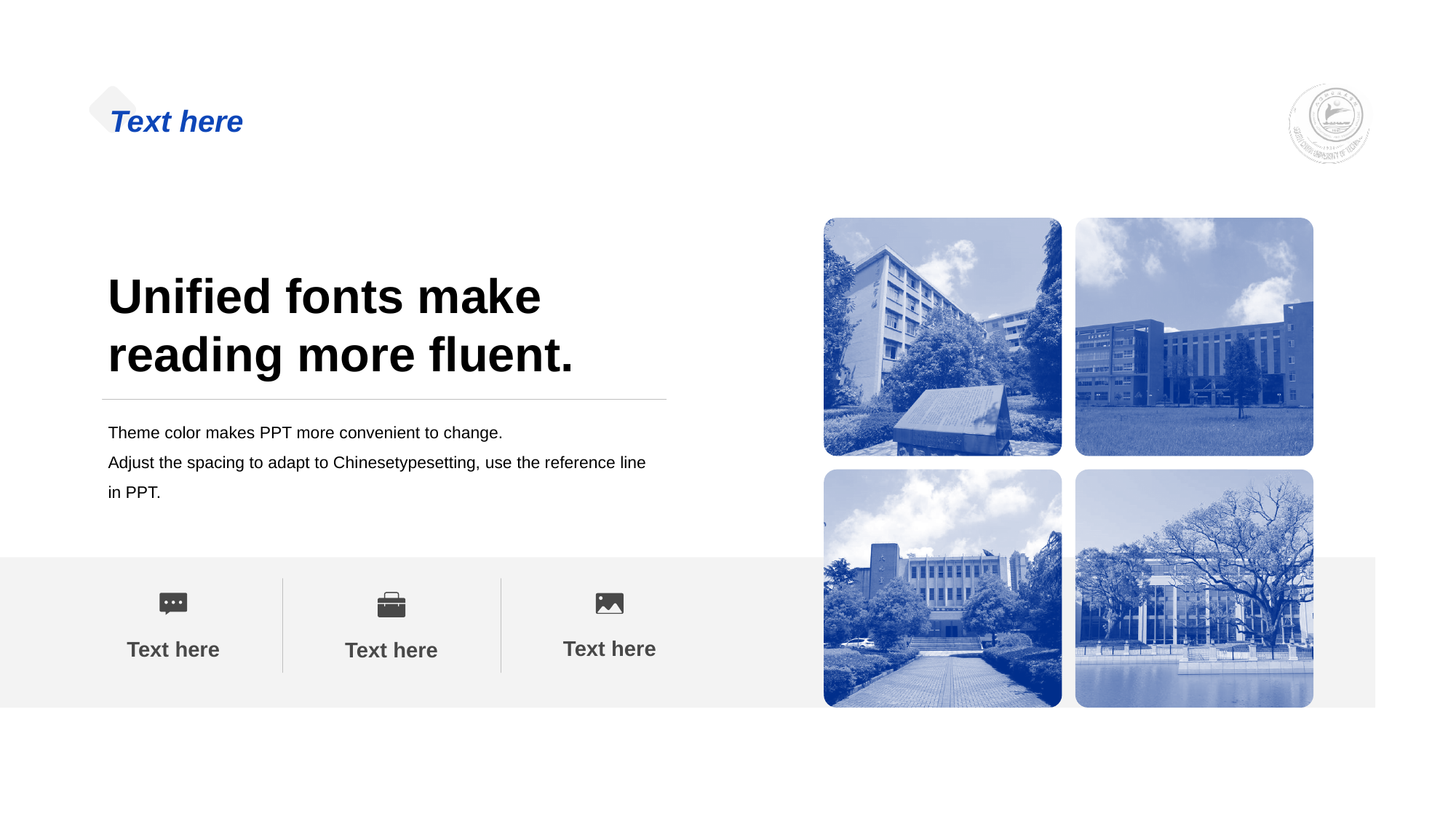

# Text here

Unified fonts make readi ng more fluent.
Theme color makes PPT more convenient to change.
Adjust the spacing to adapt to Chi nesetypesetting, use the reference line in PPT.

Text here

Text here

Text here